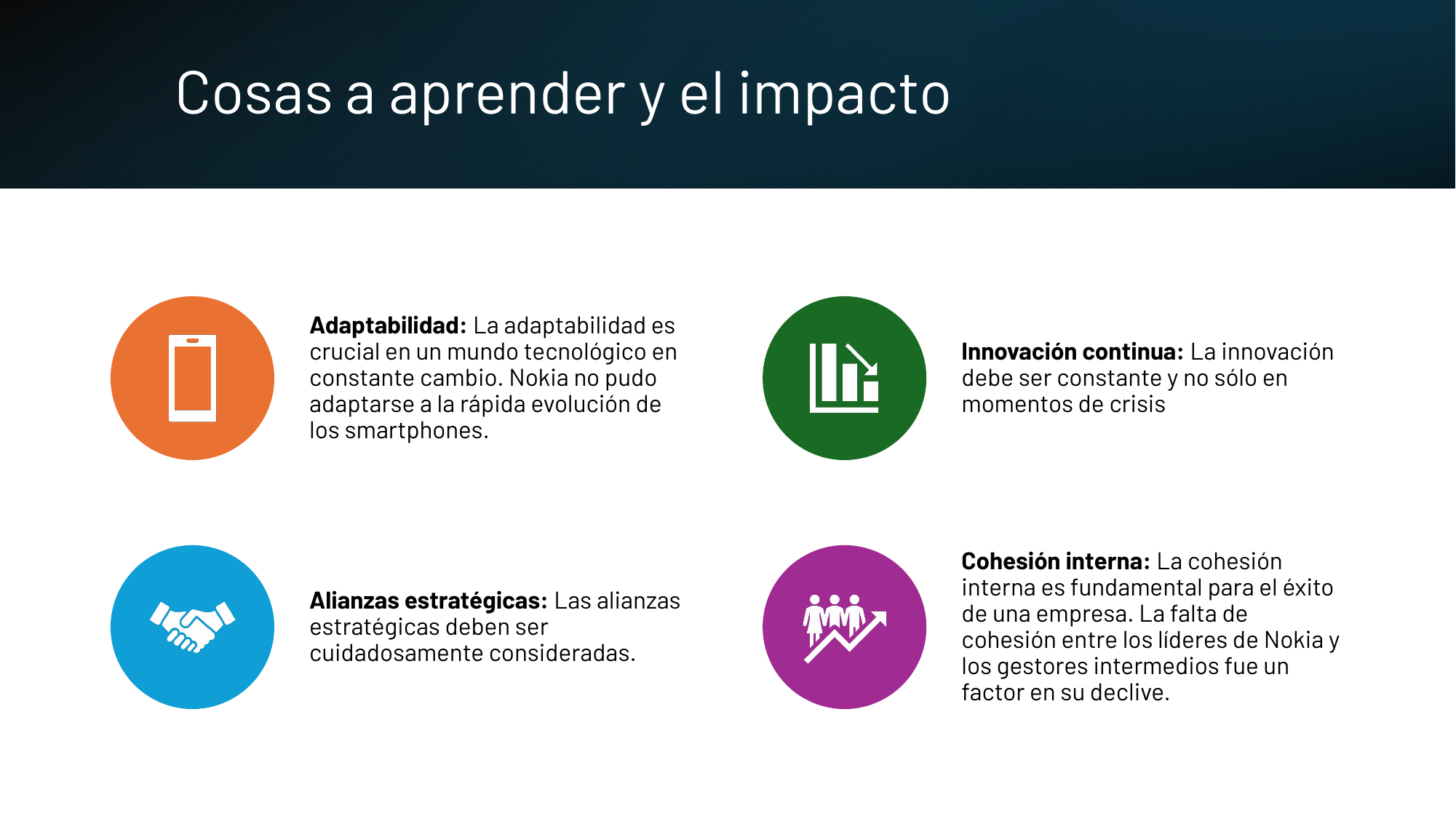

# Cosas a aprender y el impacto
Adaptabilidad: La adaptabilidad es crucial en un mundo tecnológico en constante cambio. Nokia no pudo adaptarse a la rápida evolución de los smartphones.
Innovación continua: La innovación debe ser constante y no sólo en momentos de crisis
Alianzas estratégicas: Las alianzas estratégicas deben ser cuidadosamente consideradas.
Cohesión interna: La cohesión interna es fundamental para el éxito de una empresa. La falta de cohesión entre los líderes de Nokia y los gestores intermedios fue un factor en su declive.